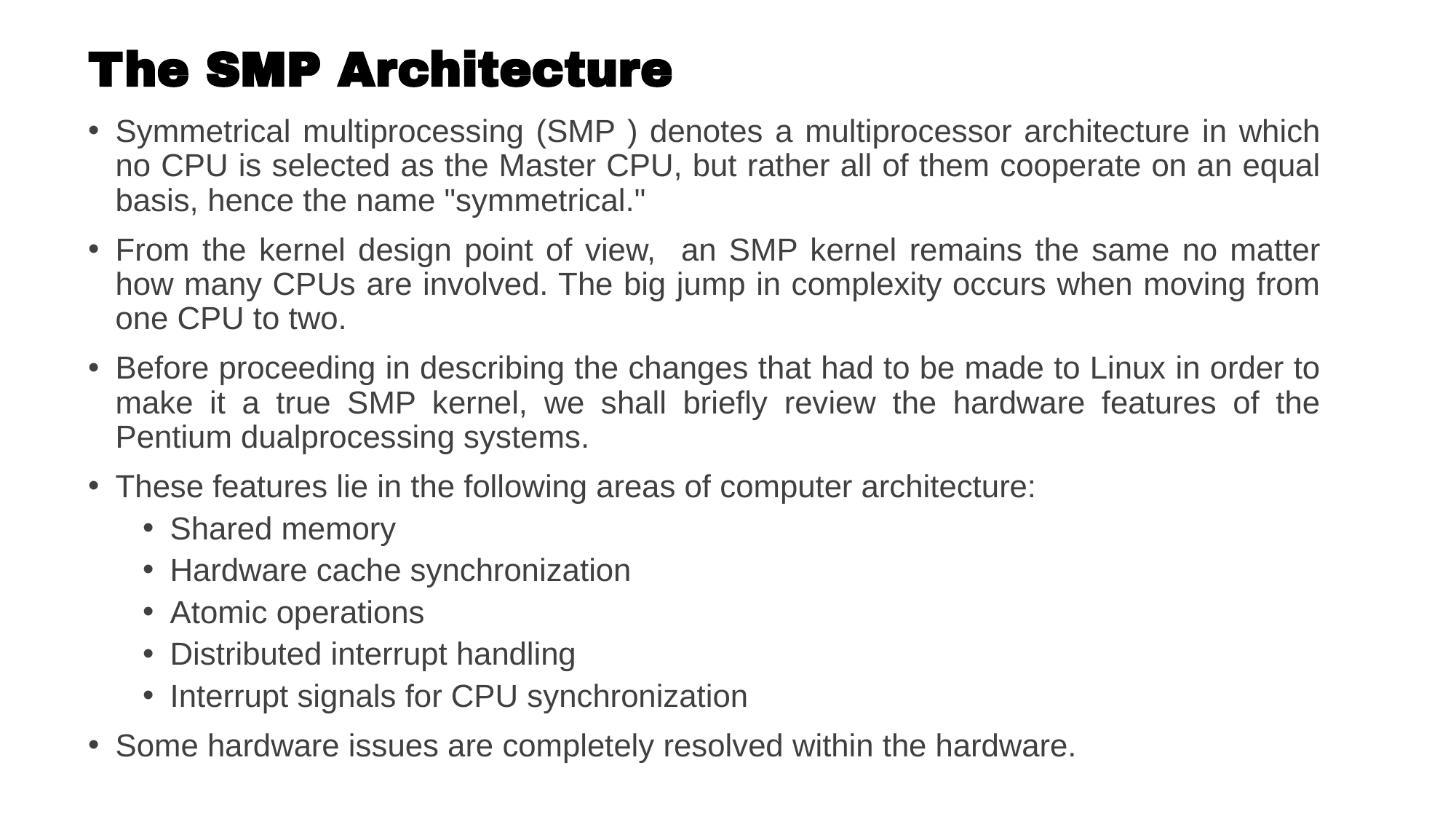

# The SMP Architecture
Symmetrical multiprocessing (SMP ) denotes a multiprocessor architecture in which no CPU is selected as the Master CPU, but rather all of them cooperate on an equal basis, hence the name "symmetrical."
From the kernel design point of view,  an SMP kernel remains the same no matter how many CPUs are involved. The big jump in complexity occurs when moving from one CPU to two.
Before proceeding in describing the changes that had to be made to Linux in order to make it a true SMP kernel, we shall briefly review the hardware features of the Pentium dualprocessing systems.
These features lie in the following areas of computer architecture:
Shared memory
Hardware cache synchronization
Atomic operations
Distributed interrupt handling
Interrupt signals for CPU synchronization
Some hardware issues are completely resolved within the hardware.